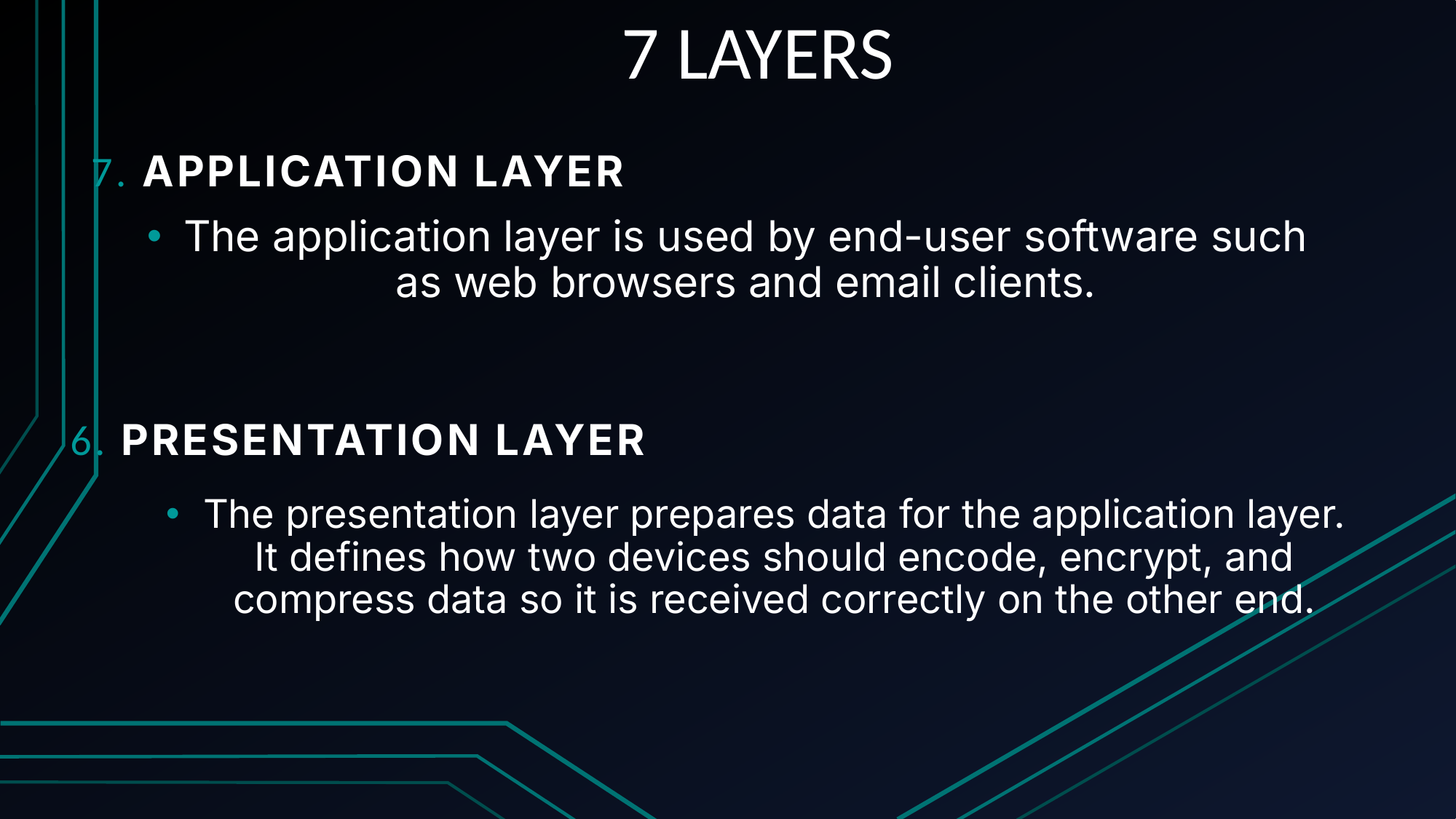

# 7 LAYERS
7. Application Layer

The application layer is used by end-user software such as web browsers and email clients.
6. Presentation Layer
The presentation layer prepares data for the application layer. It defines how two devices should encode, encrypt, and compress data so it is received correctly on the other end.